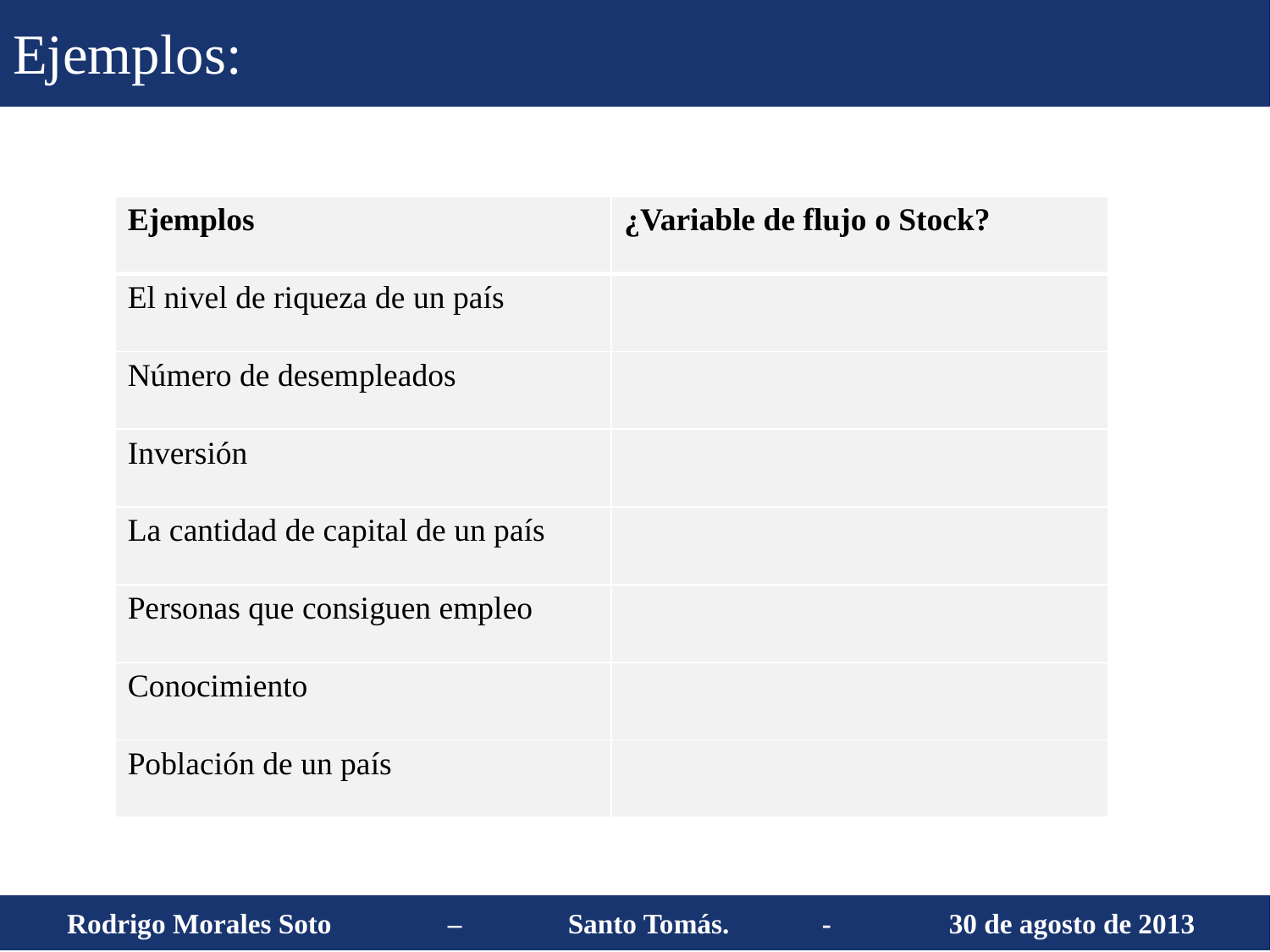

Ejemplos:
| Ejemplos | ¿Variable de flujo o Stock? |
| --- | --- |
| El nivel de riqueza de un país |  |
| Número de desempleados |  |
| Inversión |  |
| La cantidad de capital de un país |  |
| Personas que consiguen empleo |  |
| Conocimiento |  |
| Población de un país |  |
 Rodrigo Morales Soto	 – 	Santo Tomás. 	-	30 de agosto de 2013